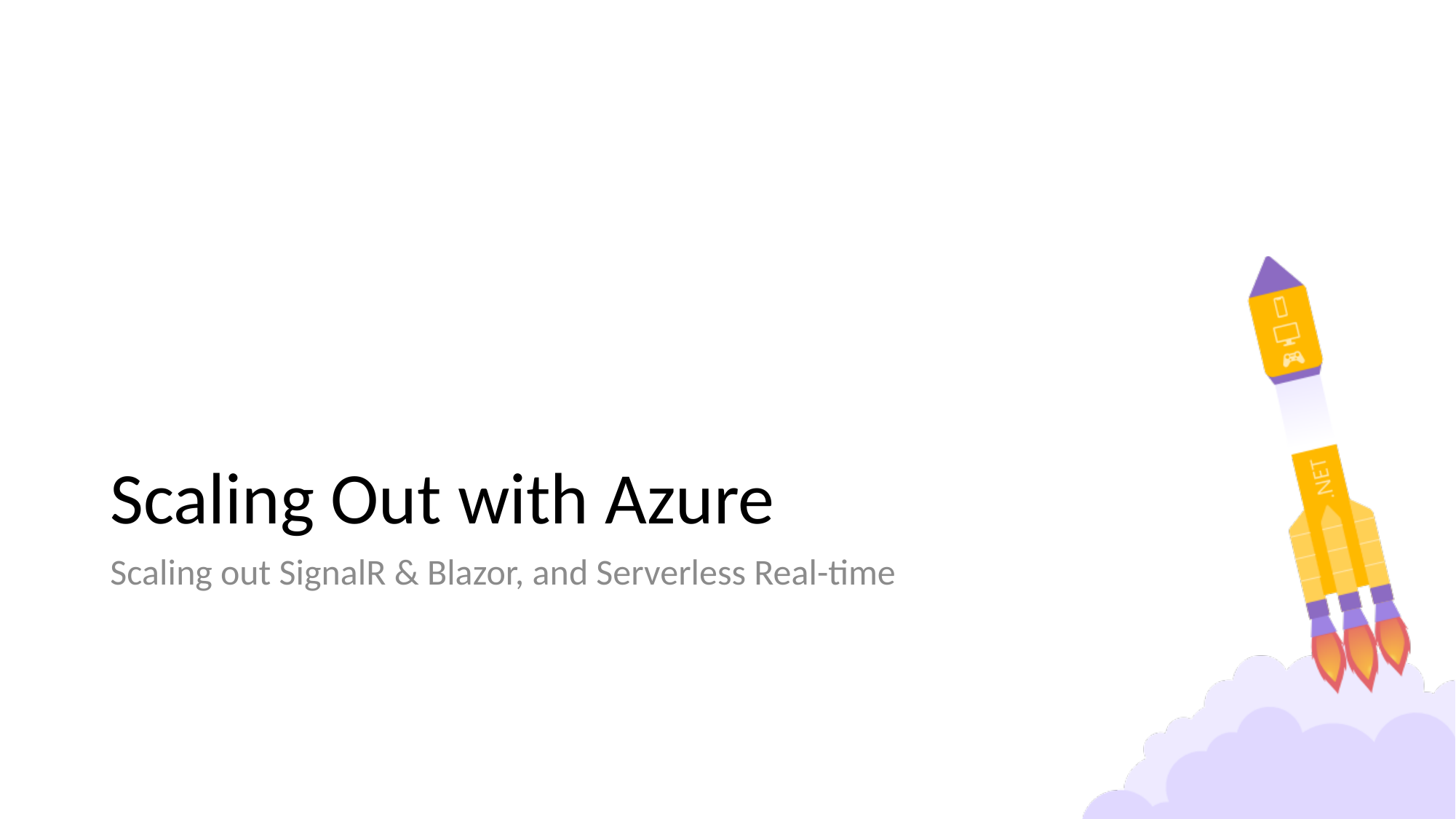

# Scaling Out with Azure
Scaling out SignalR & Blazor, and Serverless Real-time